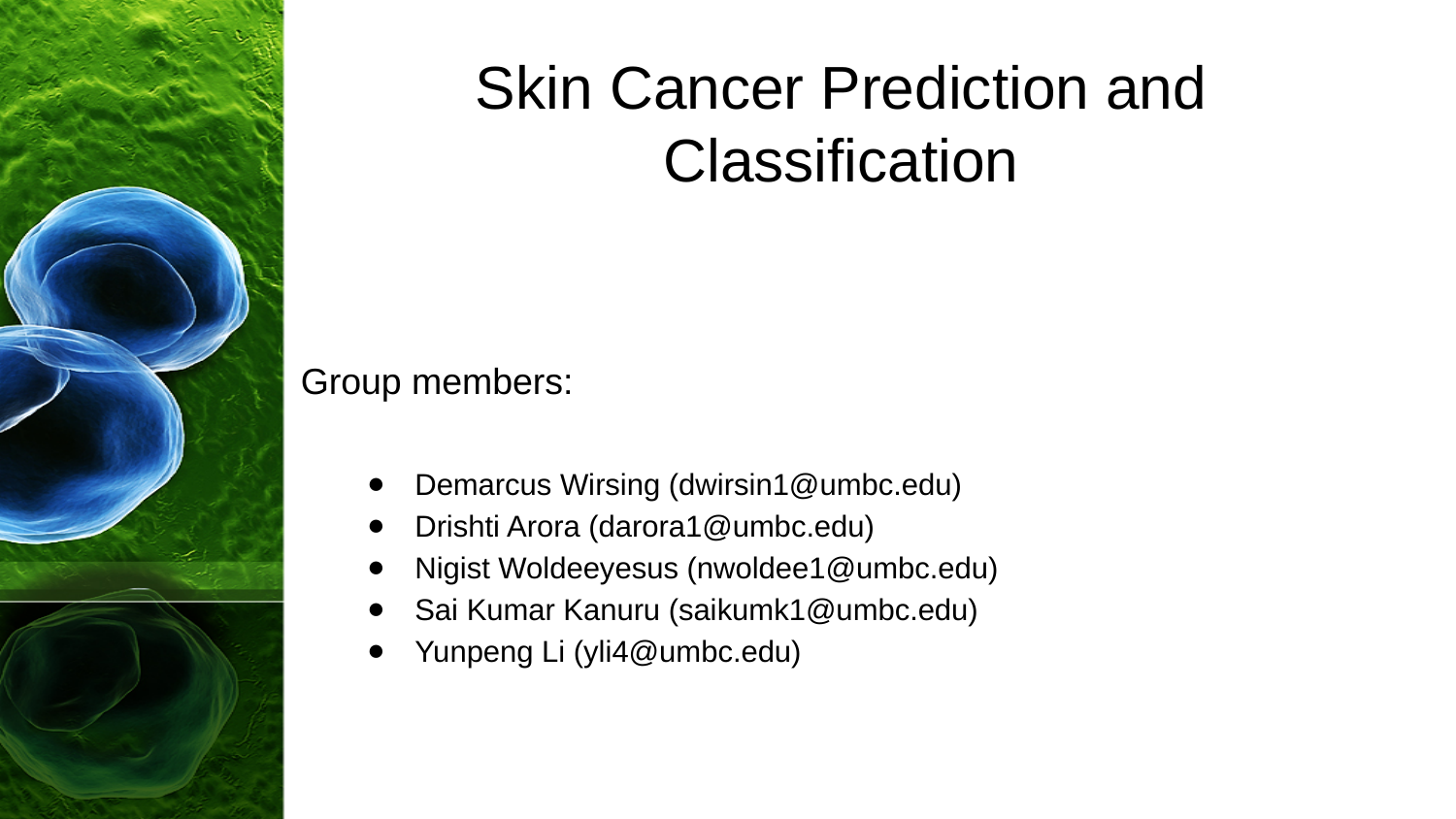

# Skin Cancer Prediction and Classification
Group members:

Demarcus Wirsing (dwirsin1@umbc.edu)
Drishti Arora (darora1@umbc.edu)
Nigist Woldeeyesus (nwoldee1@umbc.edu)
Sai Kumar Kanuru (saikumk1@umbc.edu)
Yunpeng Li (yli4@umbc.edu)